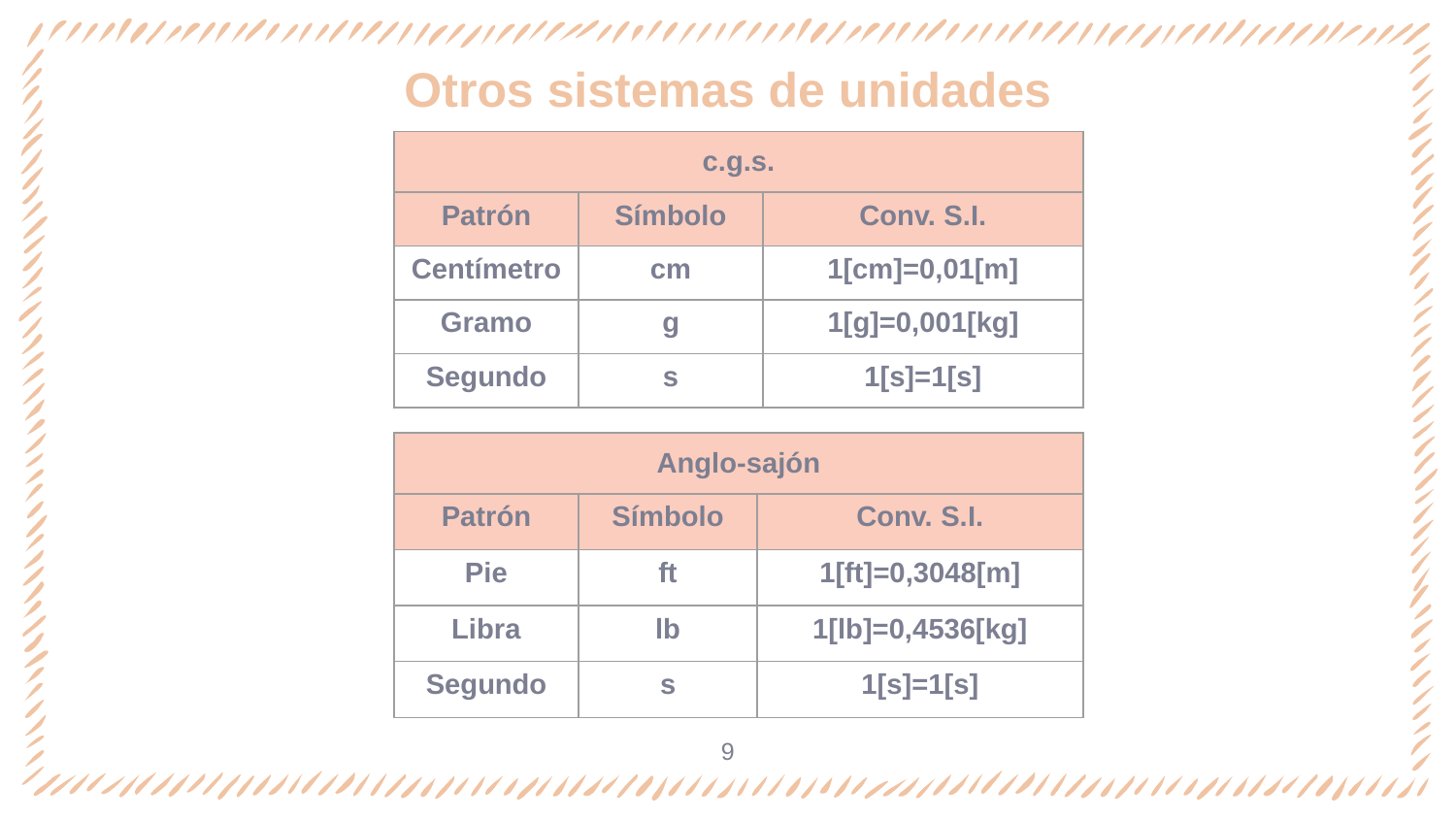

# Otros sistemas de unidades
| c.g.s. |  |  |
| --- | --- | --- |
| Patrón | Símbolo | Conv. S.I. |
| Centímetro | cm | 1[cm]=0,01[m] |
| Gramo | g | 1[g]=0,001[kg] |
| Segundo | s | 1[s]=1[s] |
| Anglo-sajón |  |  |
| --- | --- | --- |
| Patrón | Símbolo | Conv. S.I. |
| Pie | ft | 1[ft]=0,3048[m] |
| Libra | lb | 1[lb]=0,4536[kg] |
| Segundo | s | 1[s]=1[s] |
9